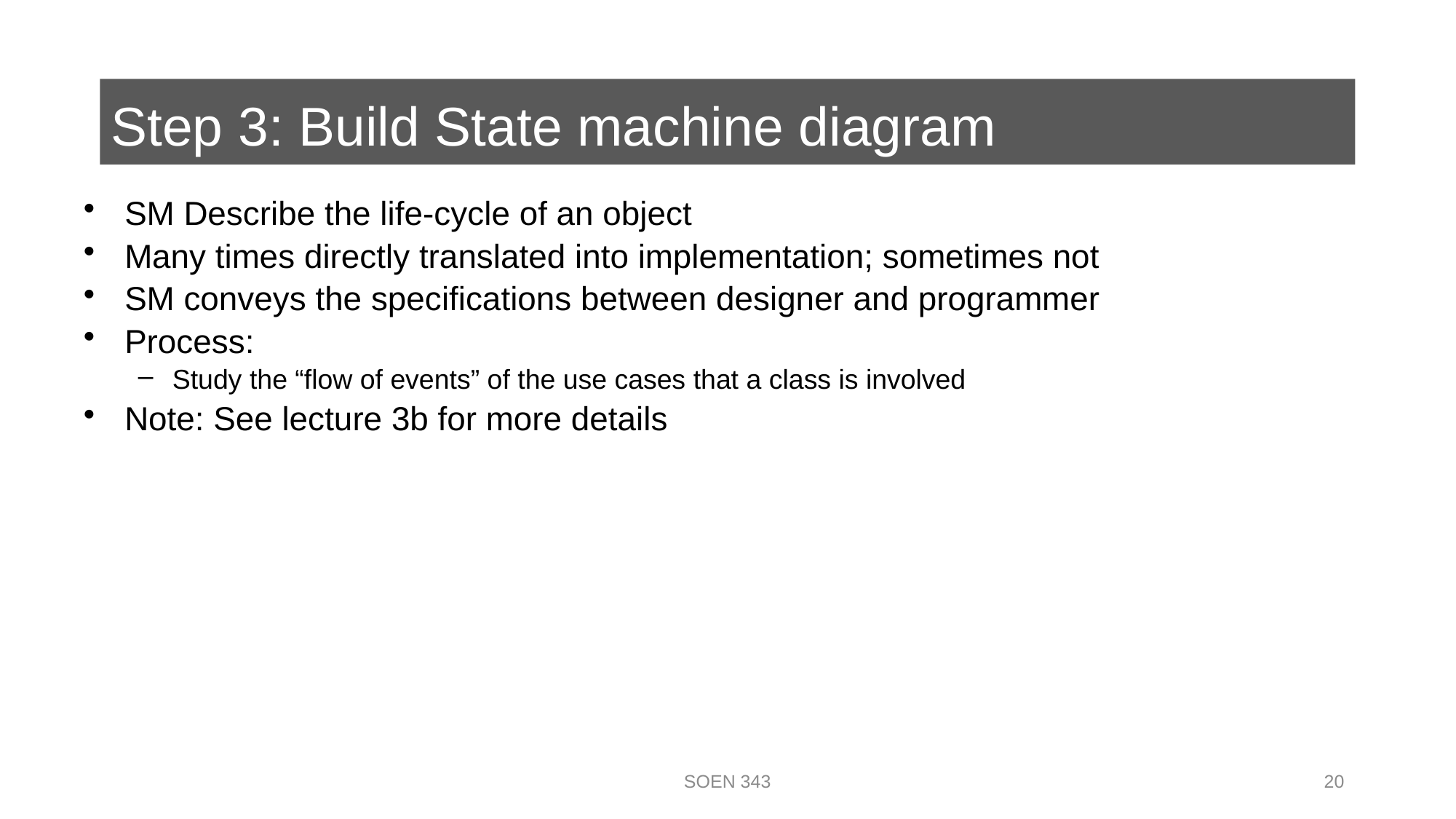

# Step 3: Build State machine diagram
SM Describe the life-cycle of an object
Many times directly translated into implementation; sometimes not
SM conveys the specifications between designer and programmer
Process:
Study the “flow of events” of the use cases that a class is involved
Note: See lecture 3b for more details

SOEN 343
20